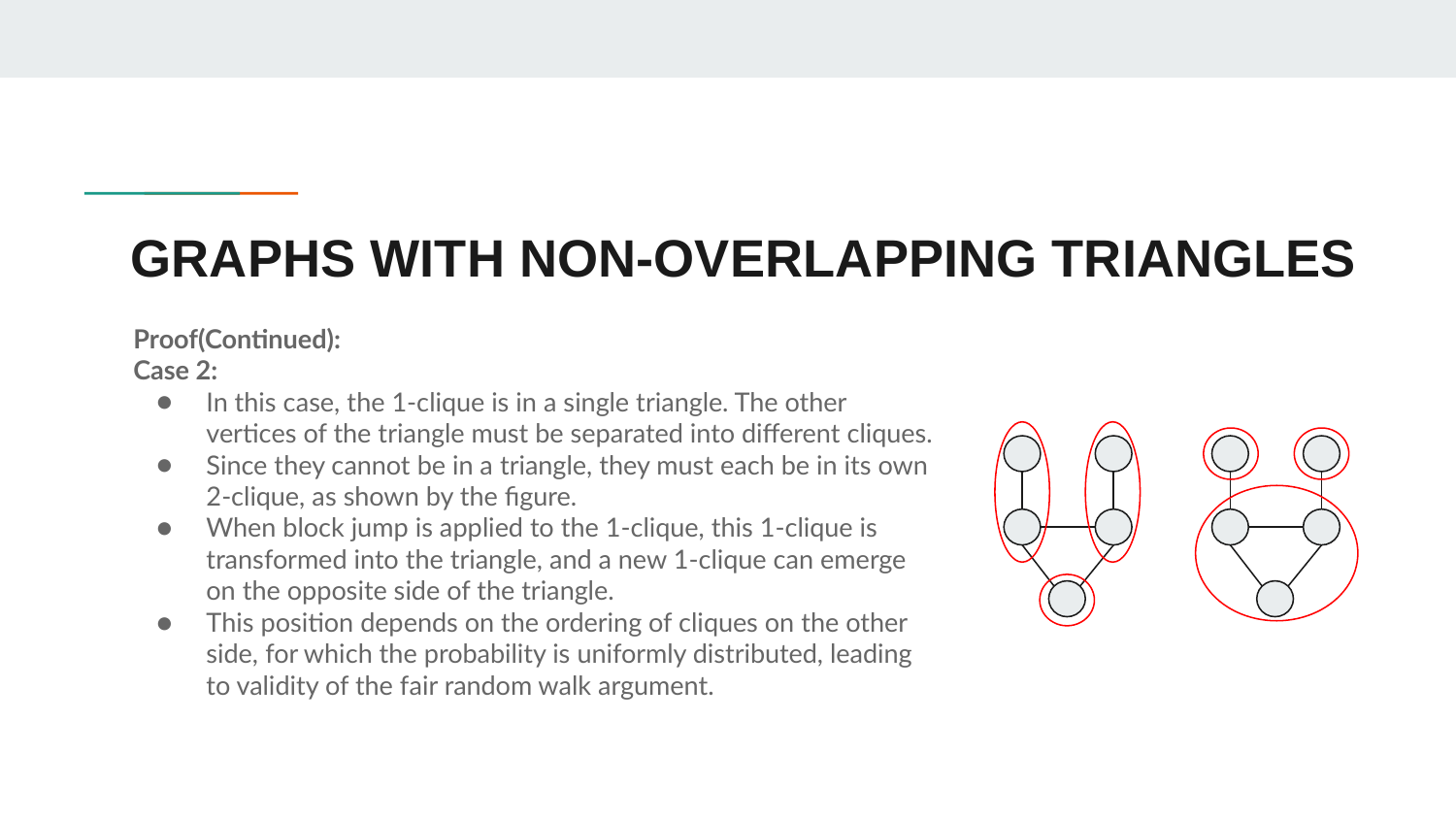

# GRAPHS WITH NON-OVERLAPPING TRIANGLES
Proof(Continued):
Case 2:
In this case, the 1-clique is in a single triangle. The other vertices of the triangle must be separated into different cliques.
Since they cannot be in a triangle, they must each be in its own 2-clique, as shown by the figure.
When block jump is applied to the 1-clique, this 1-clique is transformed into the triangle, and a new 1-clique can emerge on the opposite side of the triangle.
This position depends on the ordering of cliques on the other side, for which the probability is uniformly distributed, leading to validity of the fair random walk argument.